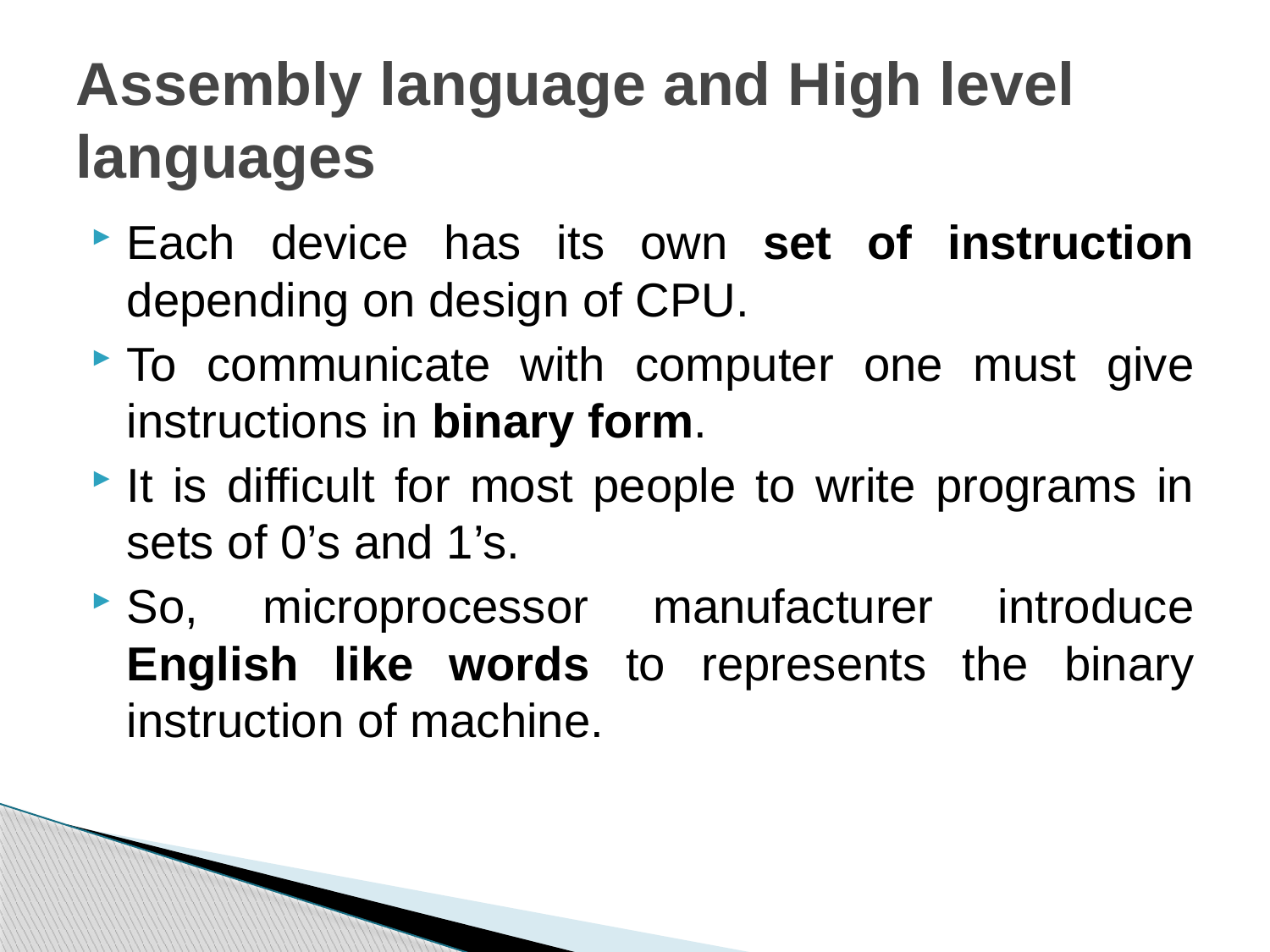

# Assembly language and High level languages
Each device has its own set of instruction depending on design of CPU.
To communicate with computer one must give instructions in binary form.
It is difficult for most people to write programs in sets of 0’s and 1’s.
So, microprocessor manufacturer introduce English like words to represents the binary instruction of machine.